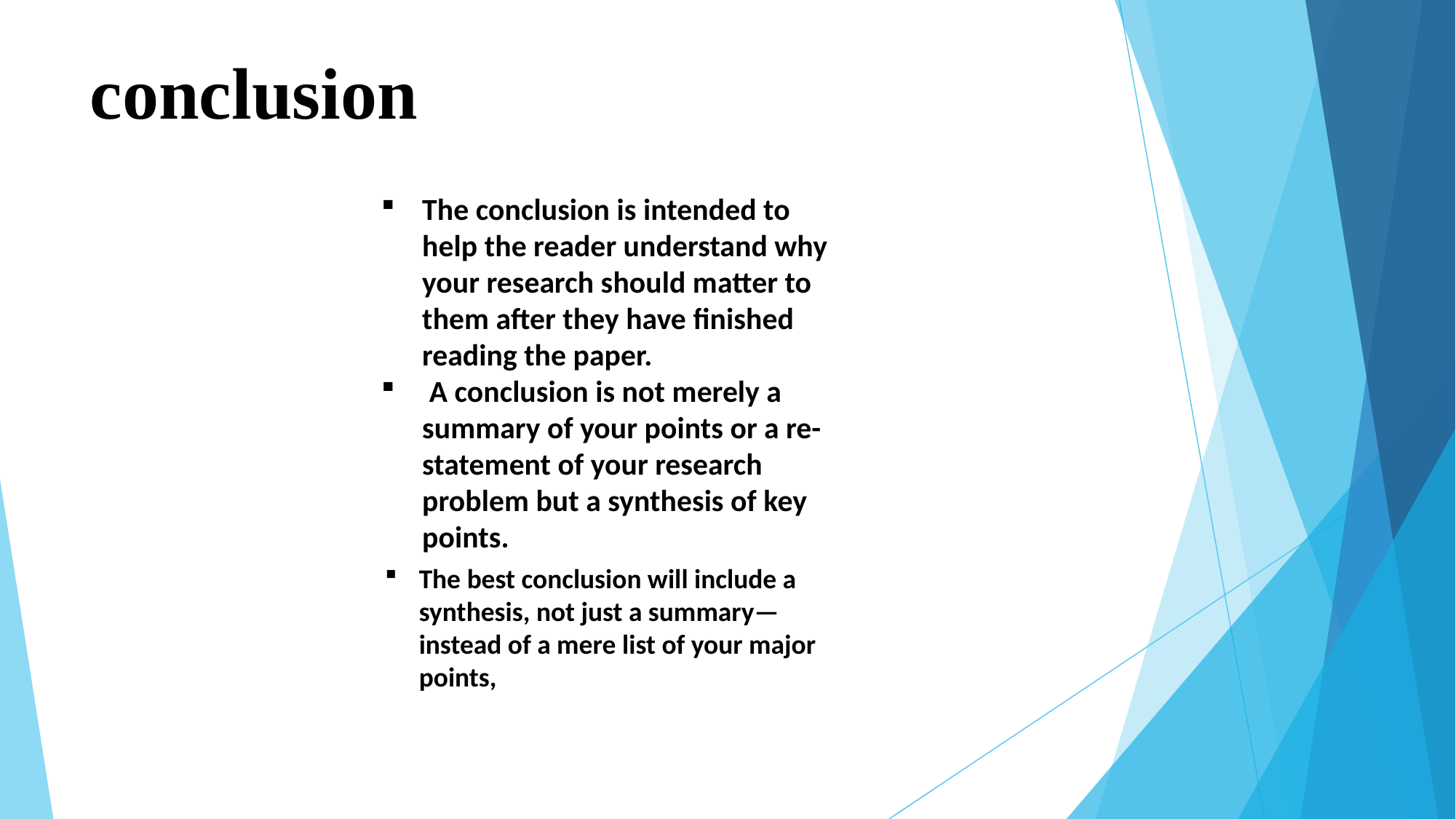

# conclusion
The conclusion is intended to help the reader understand why your research should matter to them after they have finished reading the paper.
 A conclusion is not merely a summary of your points or a re-statement of your research problem but a synthesis of key points.
The best conclusion will include a synthesis, not just a summary—instead of a mere list of your major points,